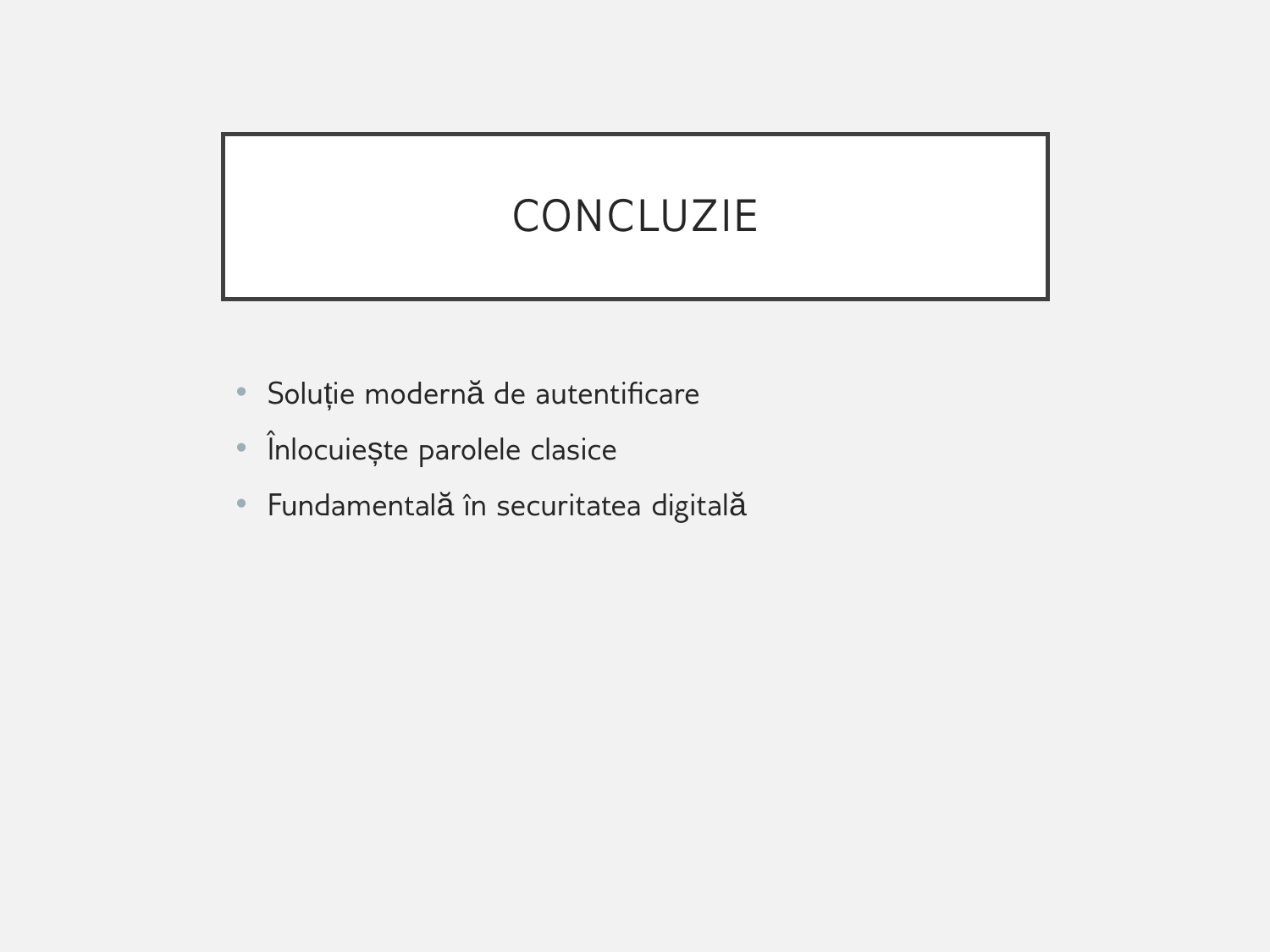

# Concluzie
Soluție modernă de autentificare
Înlocuiește parolele clasice
Fundamentală în securitatea digitală